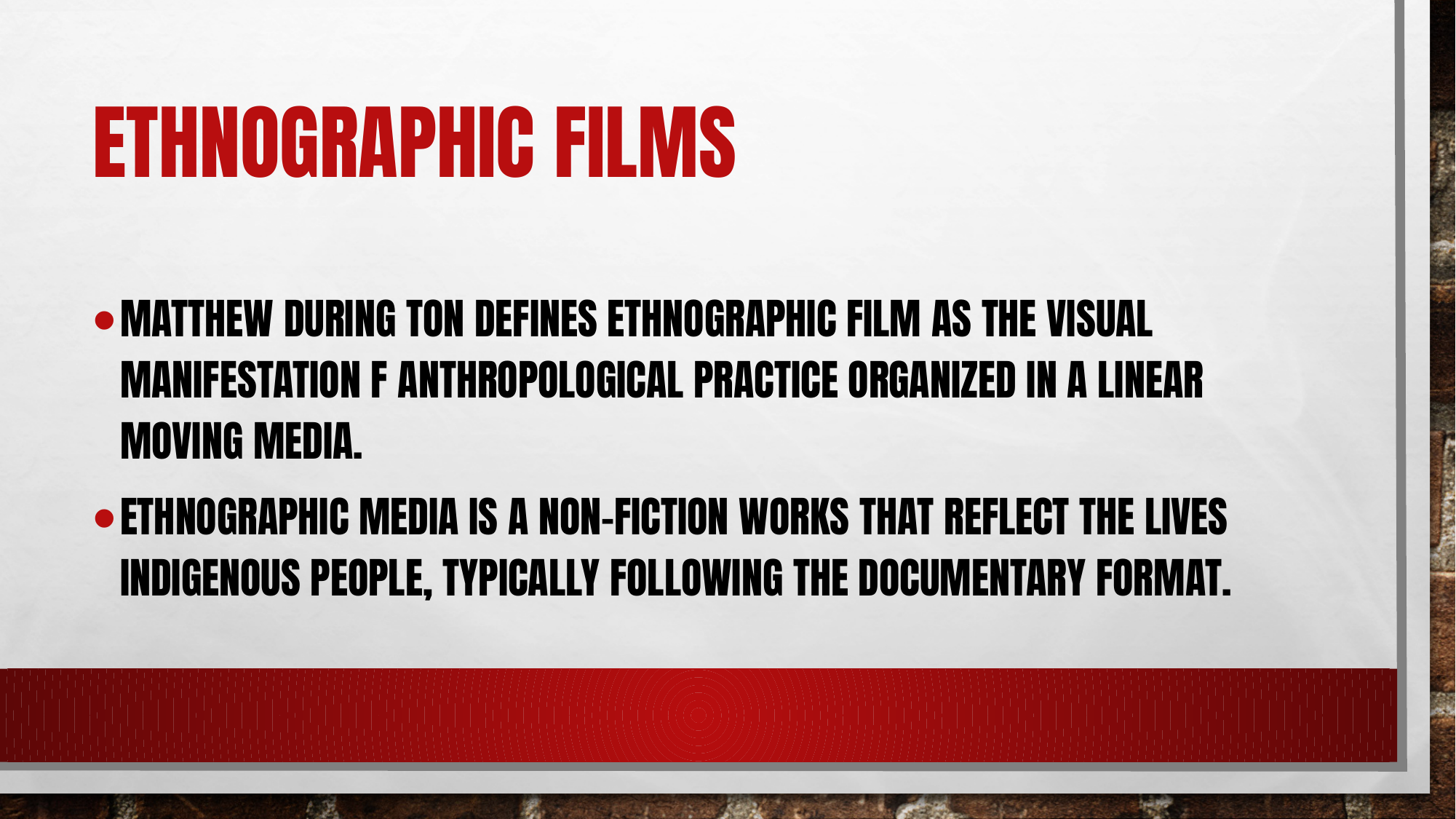

# Ethnographic films
Matthew during ton defines ethnographic film as the visual manifestation F anthropological practice organized in a linear moving media.
Ethnographic media is a non-fiction works that reflect the lives  indigenous people, typically following the documentary format.